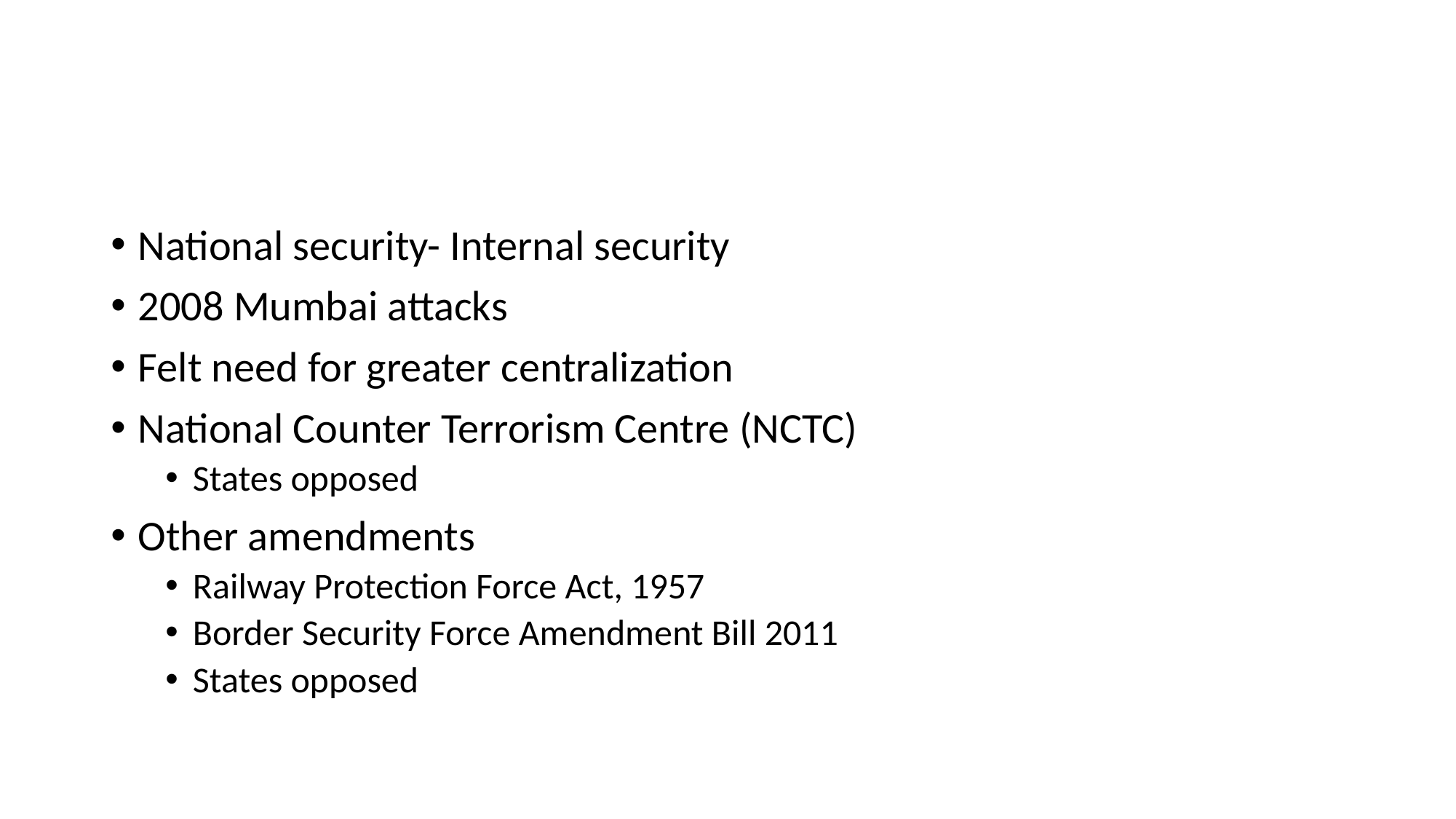

#
National security- Internal security
2008 Mumbai attacks
Felt need for greater centralization
National Counter Terrorism Centre (NCTC)
States opposed
Other amendments
Railway Protection Force Act, 1957
Border Security Force Amendment Bill 2011
States opposed